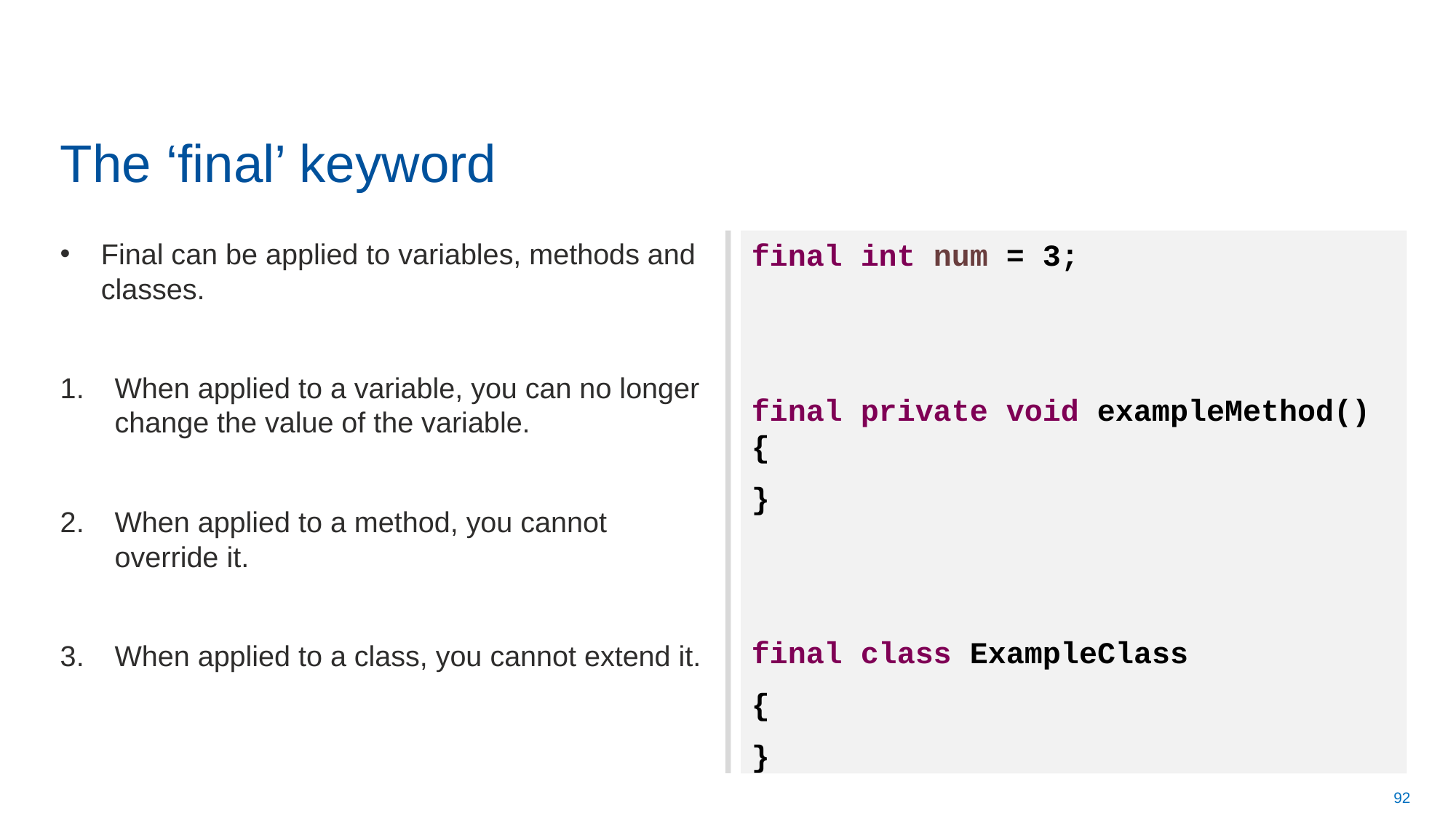

The ‘final’ keyword
Final can be applied to variables, methods and classes.

When applied to a variable, you can no longer change the value of the variable.

When applied to a method, you cannot override it.

When applied to a class, you cannot extend it.
final int num = 3;

final private void exampleMethod() {
}

final class ExampleClass
{
}